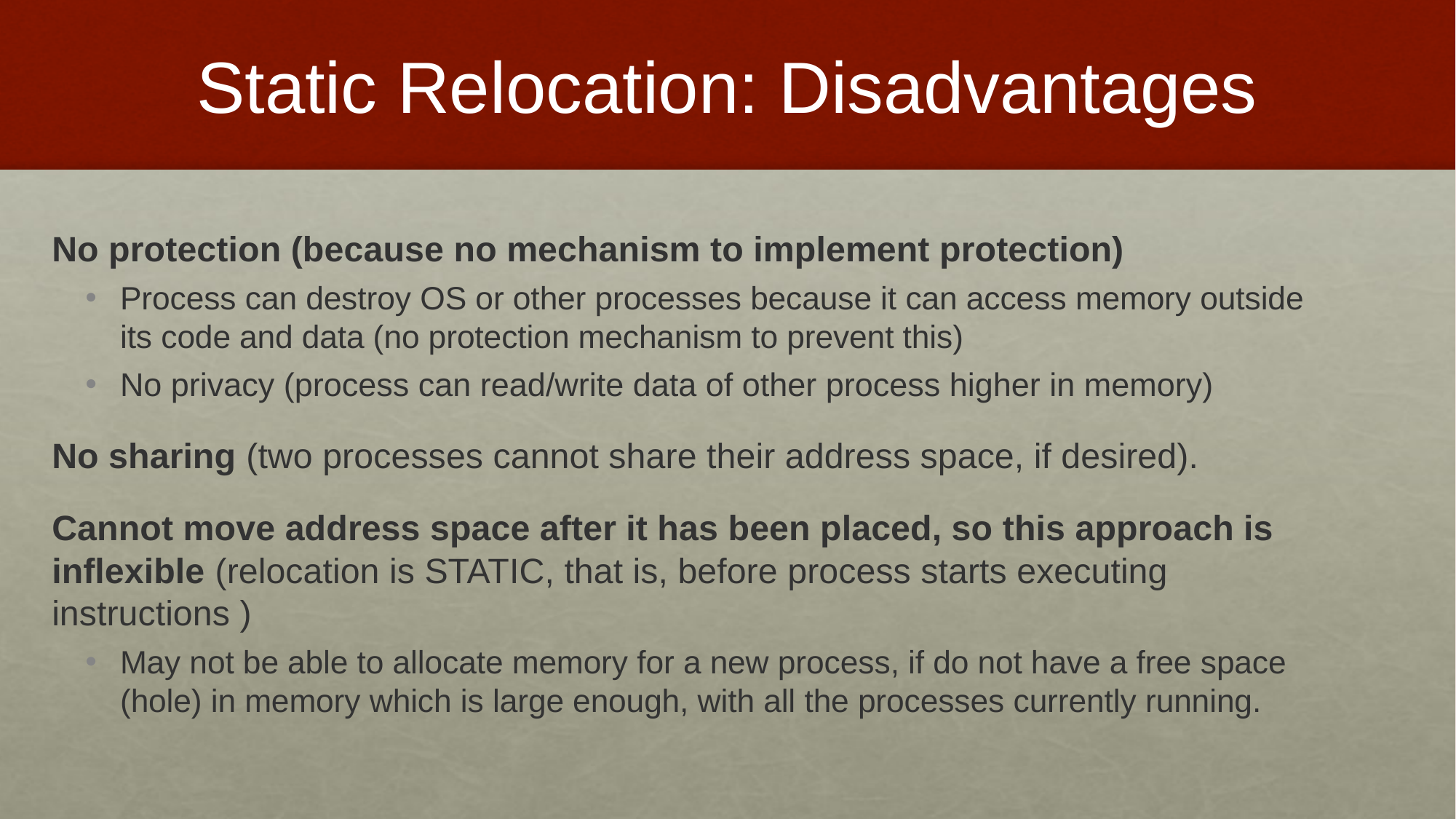

# Static Relocation: Disadvantages
No protection (because no mechanism to implement protection)
Process can destroy OS or other processes because it can access memory outside its code and data (no protection mechanism to prevent this)
No privacy (process can read/write data of other process higher in memory)
No sharing (two processes cannot share their address space, if desired).
Cannot move address space after it has been placed, so this approach is inflexible (relocation is STATIC, that is, before process starts executing instructions )
May not be able to allocate memory for a new process, if do not have a free space (hole) in memory which is large enough, with all the processes currently running.